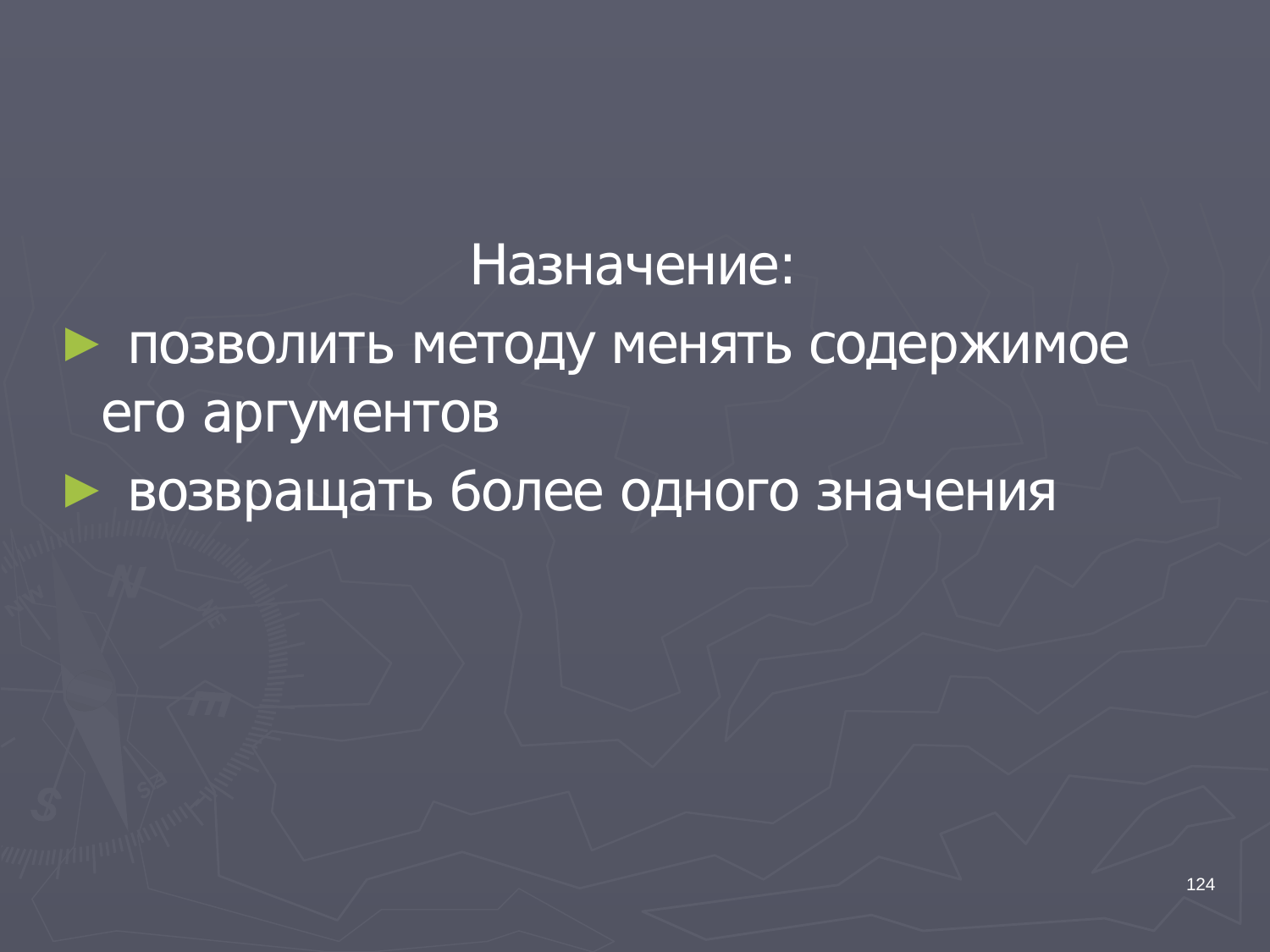

#
Назначение:
 позволить методу менять содержимое его аргументов
 возвращать более одного значения
124